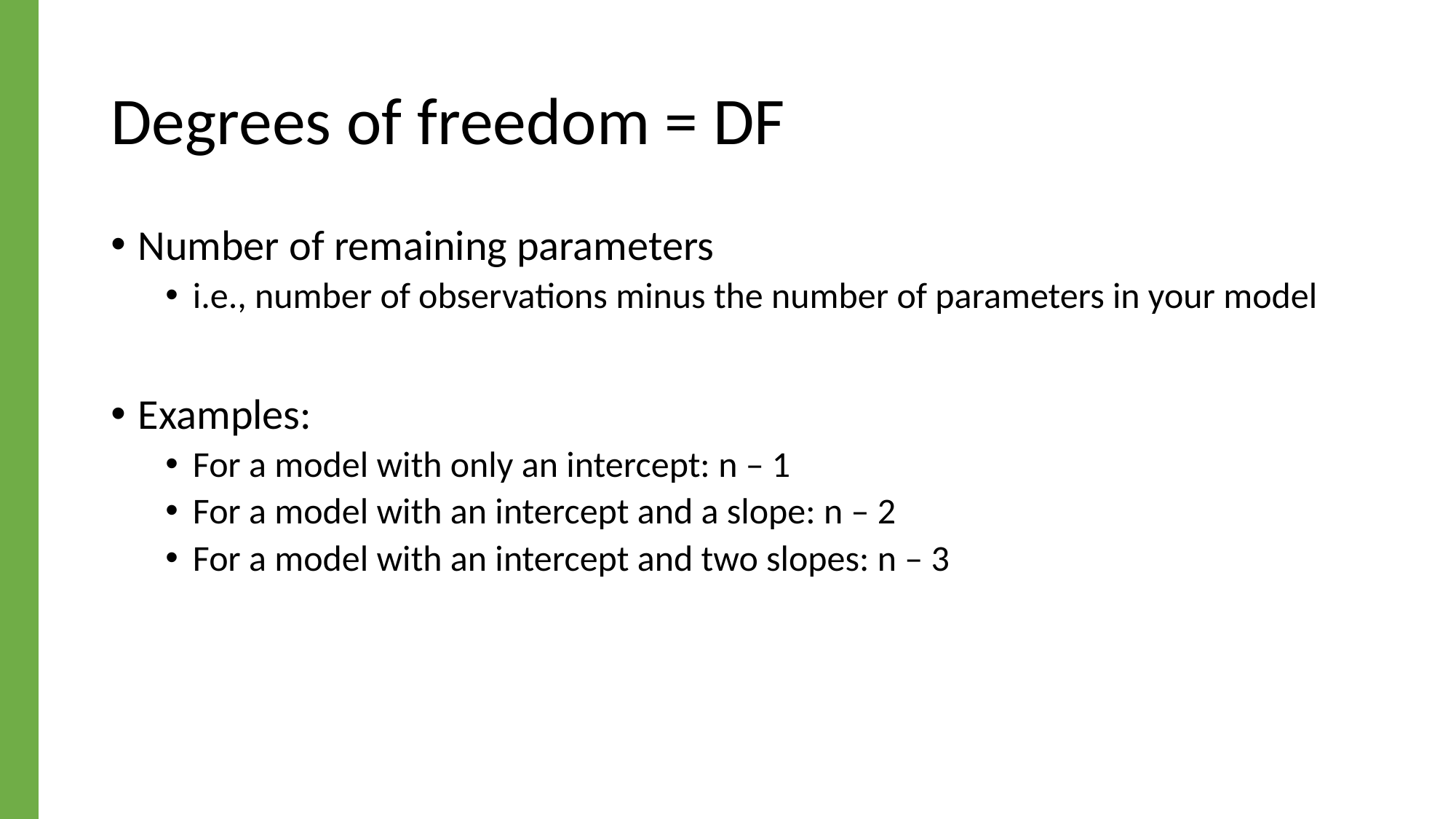

# Degrees of freedom = DF
Number of remaining parameters
i.e., number of observations minus the number of parameters in your model

Examples:
For a model with only an intercept: n – 1
For a model with an intercept and a slope: n – 2
For a model with an intercept and two slopes: n – 3